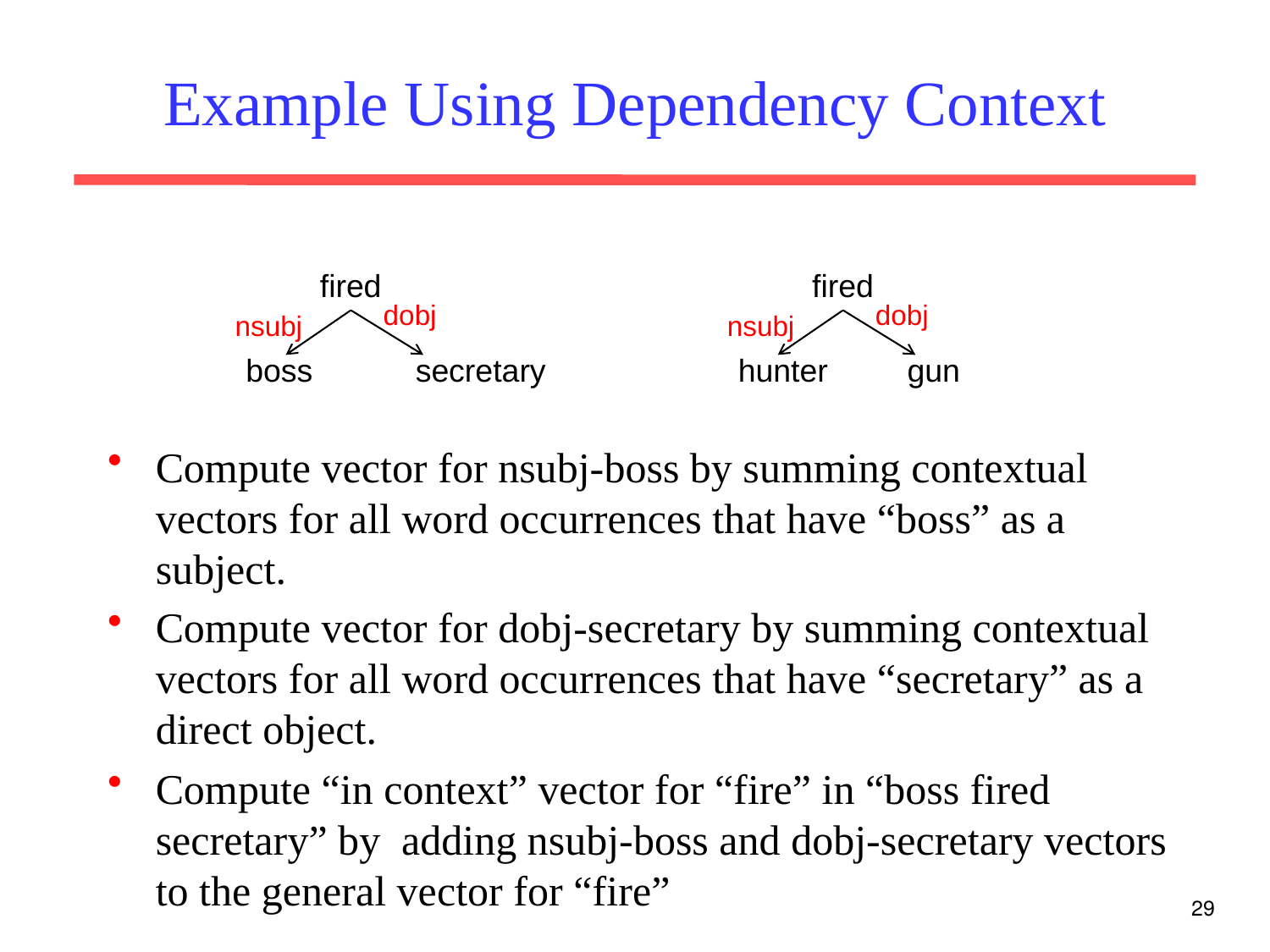

# Example Using Dependency Context
fired
fired
dobj
dobj
nsubj
nsubj
boss
secretary
hunter
gun
Compute vector for nsubj-boss by summing contextual vectors for all word occurrences that have “boss” as a subject.
Compute vector for dobj-secretary by summing contextual vectors for all word occurrences that have “secretary” as a direct object.
Compute “in context” vector for “fire” in “boss fired secretary” by  adding nsubj-boss and dobj-secretary vectors to the general vector for “fire”
29